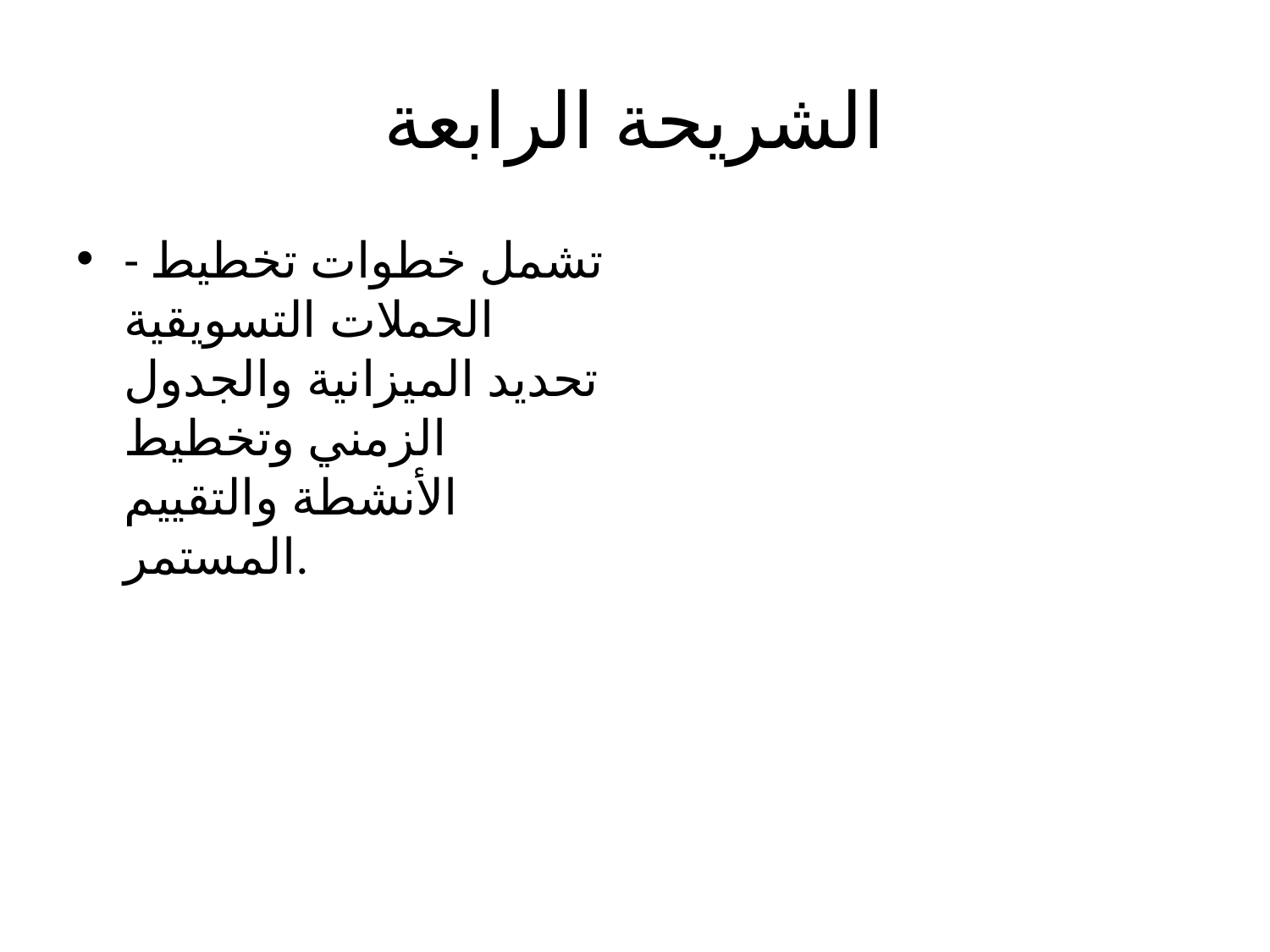

# الشريحة الرابعة
- تشمل خطوات تخطيط الحملات التسويقية تحديد الميزانية والجدول الزمني وتخطيط الأنشطة والتقييم المستمر.